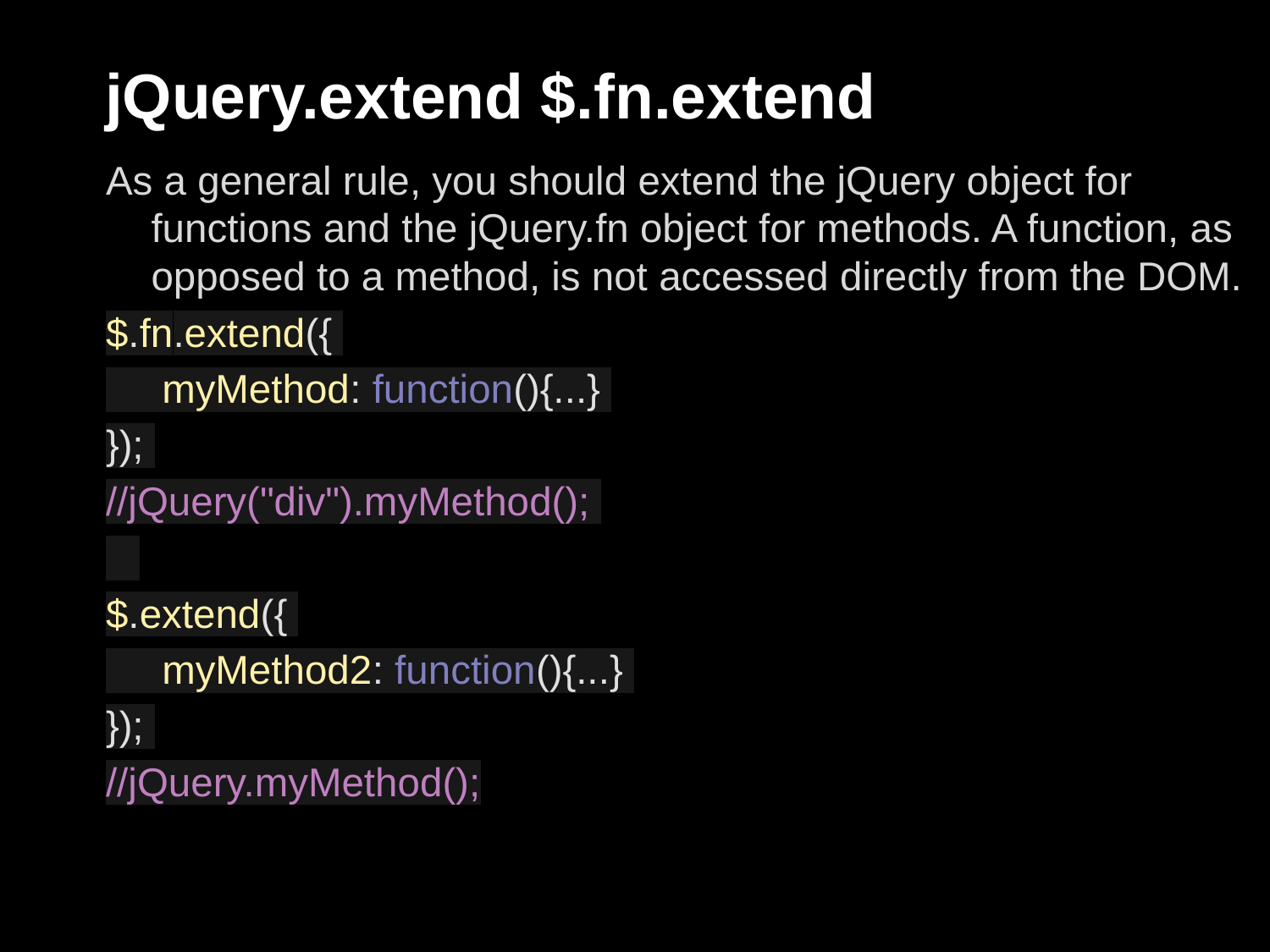

# jQuery.extend $.fn.extend
As a general rule, you should extend the jQuery object for functions and the jQuery.fn object for methods. A function, as opposed to a method, is not accessed directly from the DOM.
$.fn.extend({
     myMethod: function(){...}
});
//jQuery("div").myMethod();

$.extend({
     myMethod2: function(){...}
});
//jQuery.myMethod();